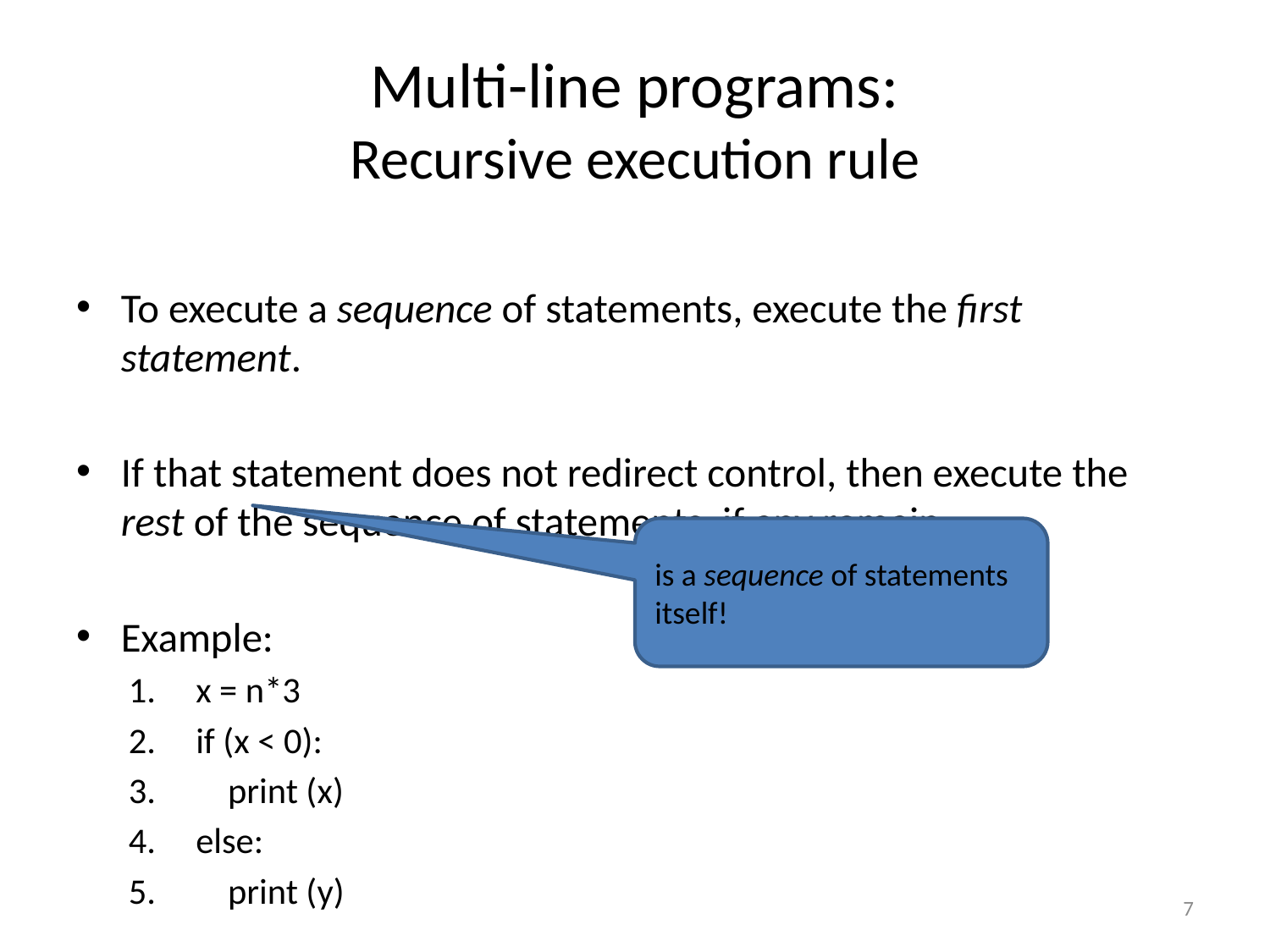

# Multi-line programs: Recursive execution rule
To execute a sequence of statements, execute the first statement.

If that statement does not redirect control, then execute the rest of the sequence of statements, if any remain.

Example:
x = n*3
if (x < 0):
    print (x)
else:
    print (y)

is a sequence of statements itself!
7